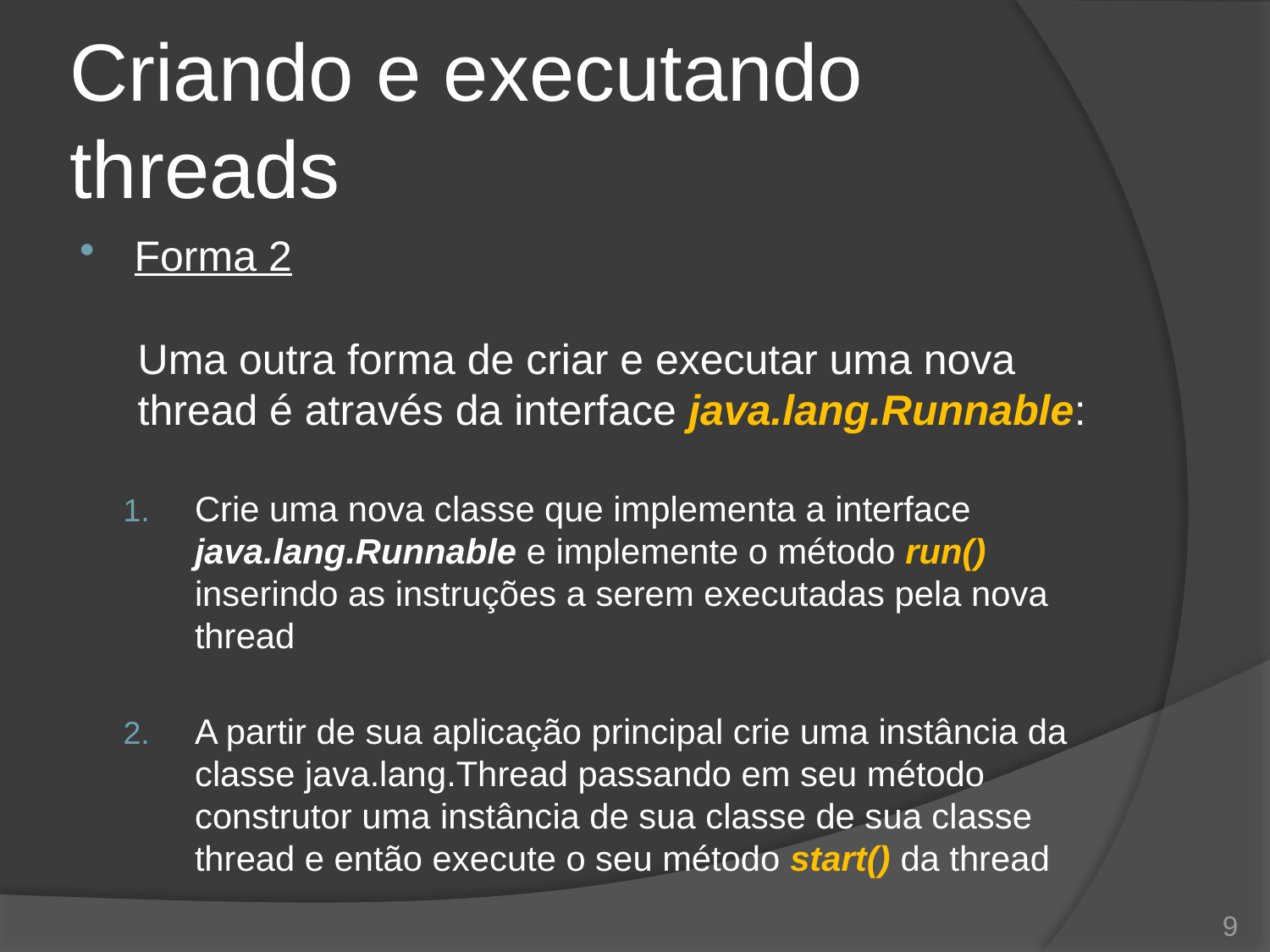

# Criando e executando threads
Forma 2
Uma outra forma de criar e executar uma nova thread é através da interface java.lang.Runnable:
Crie uma nova classe que implementa a interface java.lang.Runnable e implemente o método run() inserindo as instruções a serem executadas pela nova thread
A partir de sua aplicação principal crie uma instância da classe java.lang.Thread passando em seu método construtor uma instância de sua classe de sua classe thread e então execute o seu método start() da thread
9